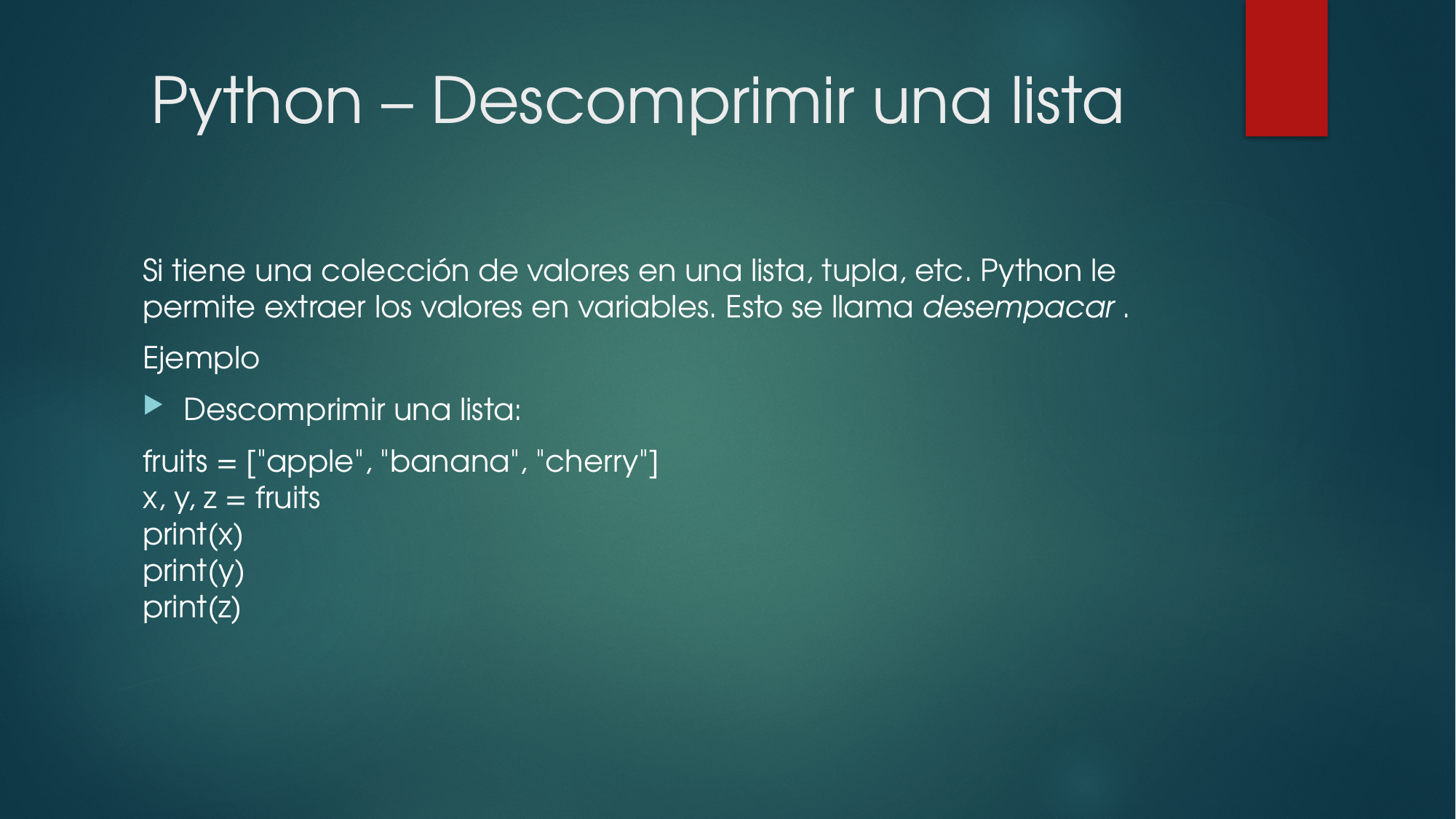

# Python – Descomprimir una lista
Si tiene una colección de valores en una lista, tupla, etc. Python le permite extraer los valores en variables. Esto se llama desempacar .
Ejemplo
Descomprimir una lista:
fruits = ["apple", "banana", "cherry"]
x, y, z = fruits
print(x)
print(y)
print(z)